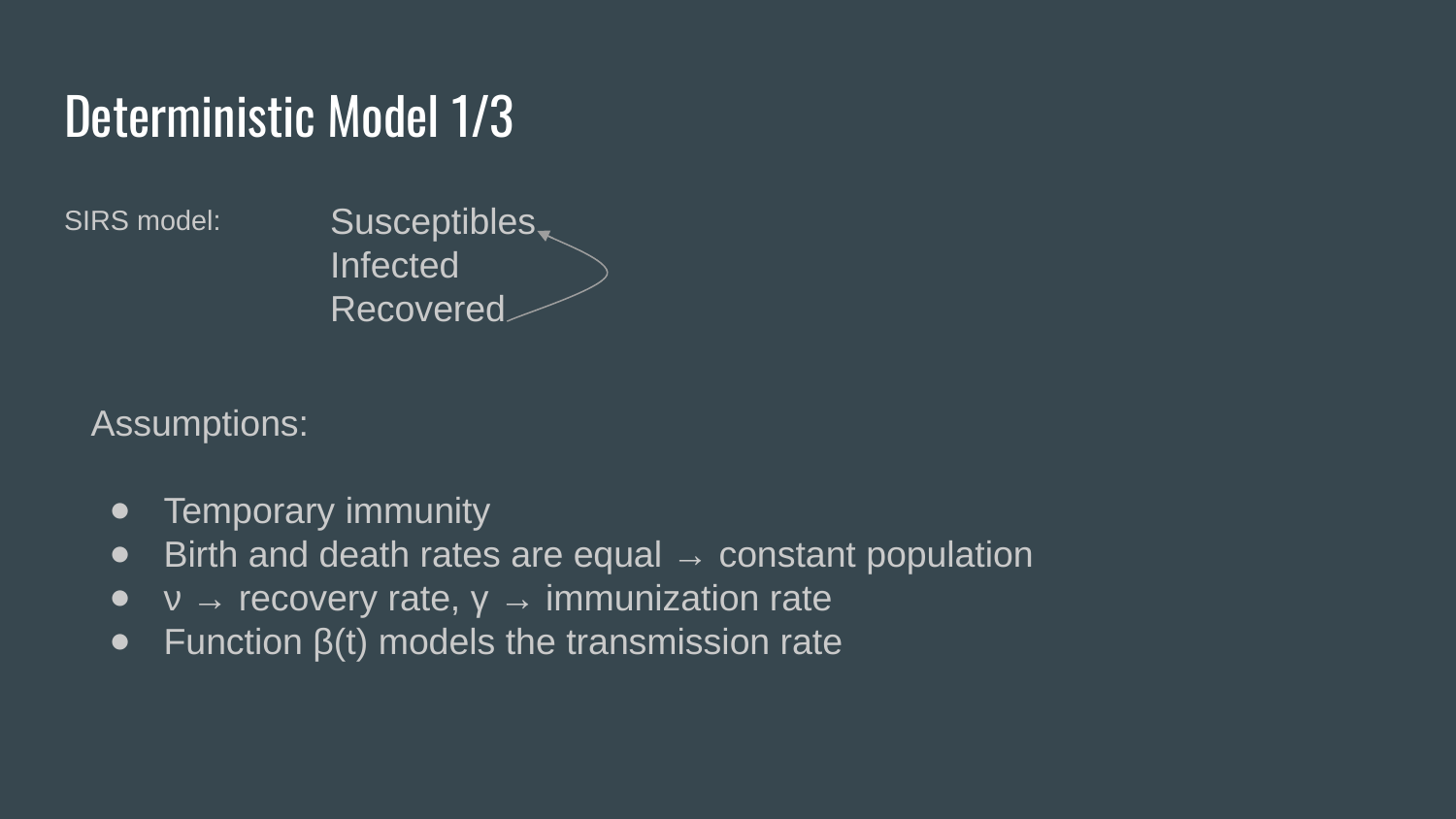

# Deterministic Model 1/3
SIRS model:
Susceptibles
Infected
Recovered

Assumptions:

Temporary immunity
Birth and death rates are equal → constant population
ν → recovery rate, γ → immunization rate
Function β(t) models the transmission rate